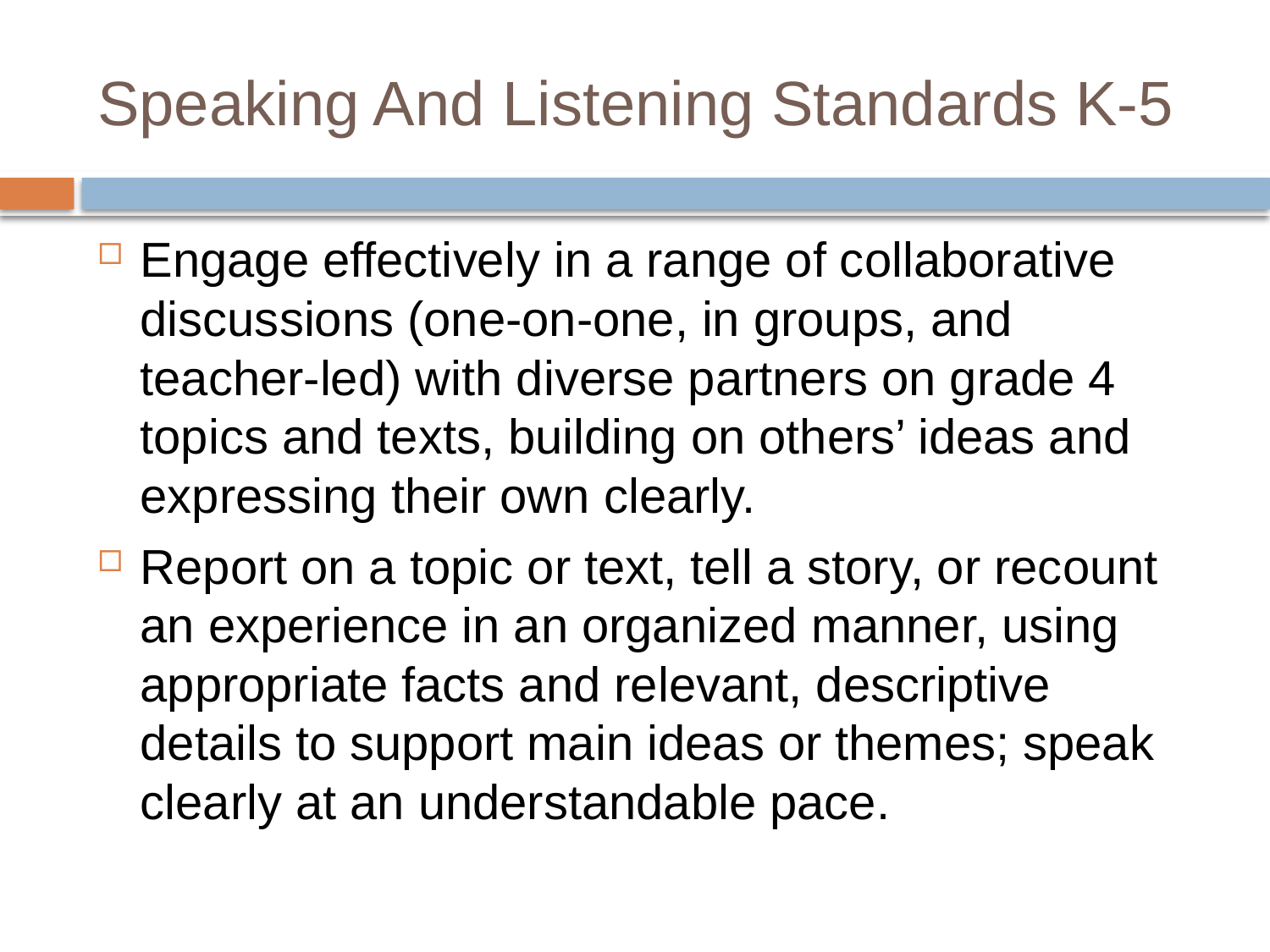

# Speaking And Listening Standards K-5
Engage effectively in a range of collaborative discussions (one-on-one, in groups, and teacher-led) with diverse partners on grade 4 topics and texts, building on others’ ideas and expressing their own clearly.
Report on a topic or text, tell a story, or recount an experience in an organized manner, using appropriate facts and relevant, descriptive details to support main ideas or themes; speak clearly at an understandable pace.